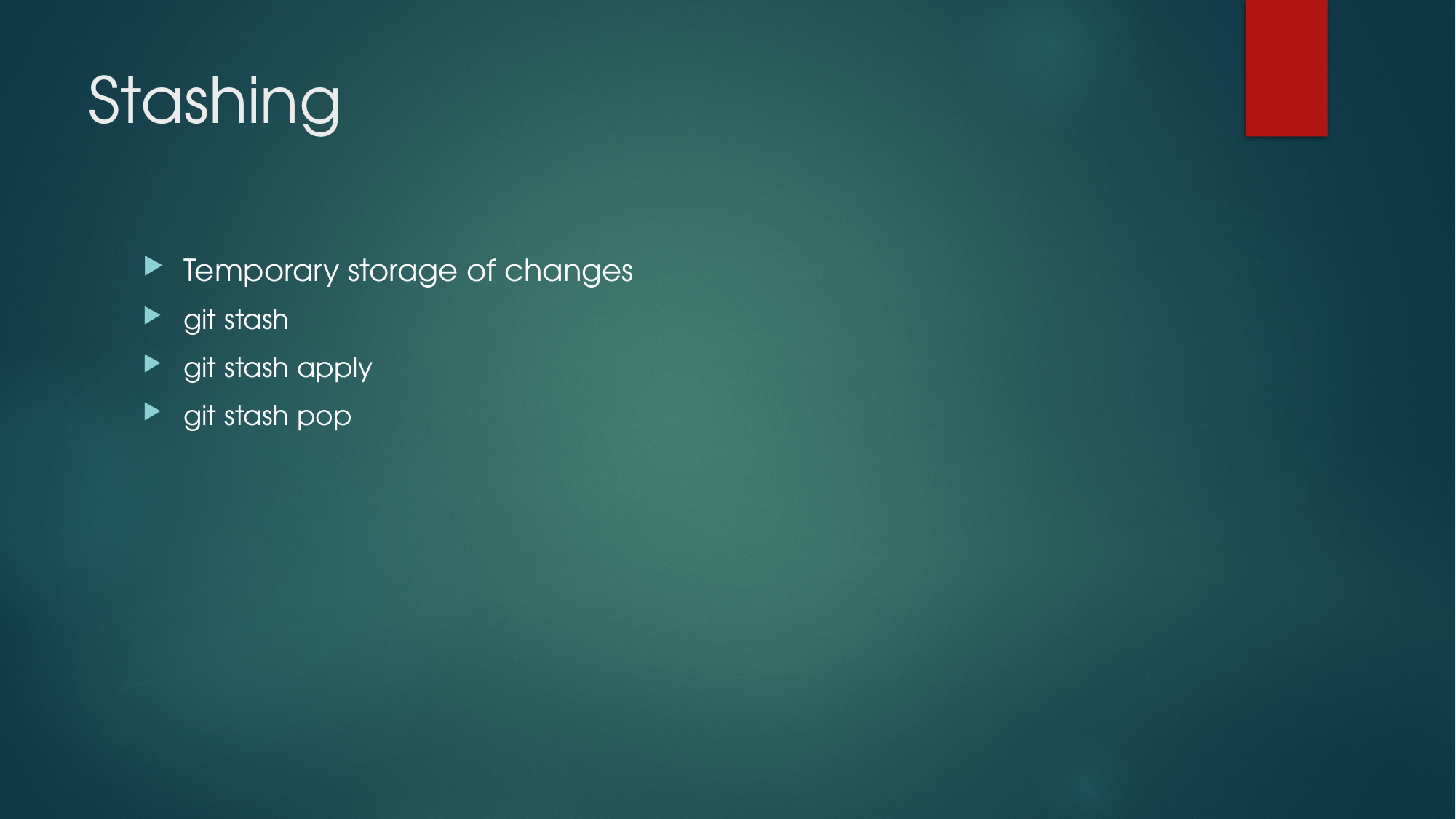

# Stashing
Temporary storage of changes
git stash
git stash apply
git stash pop